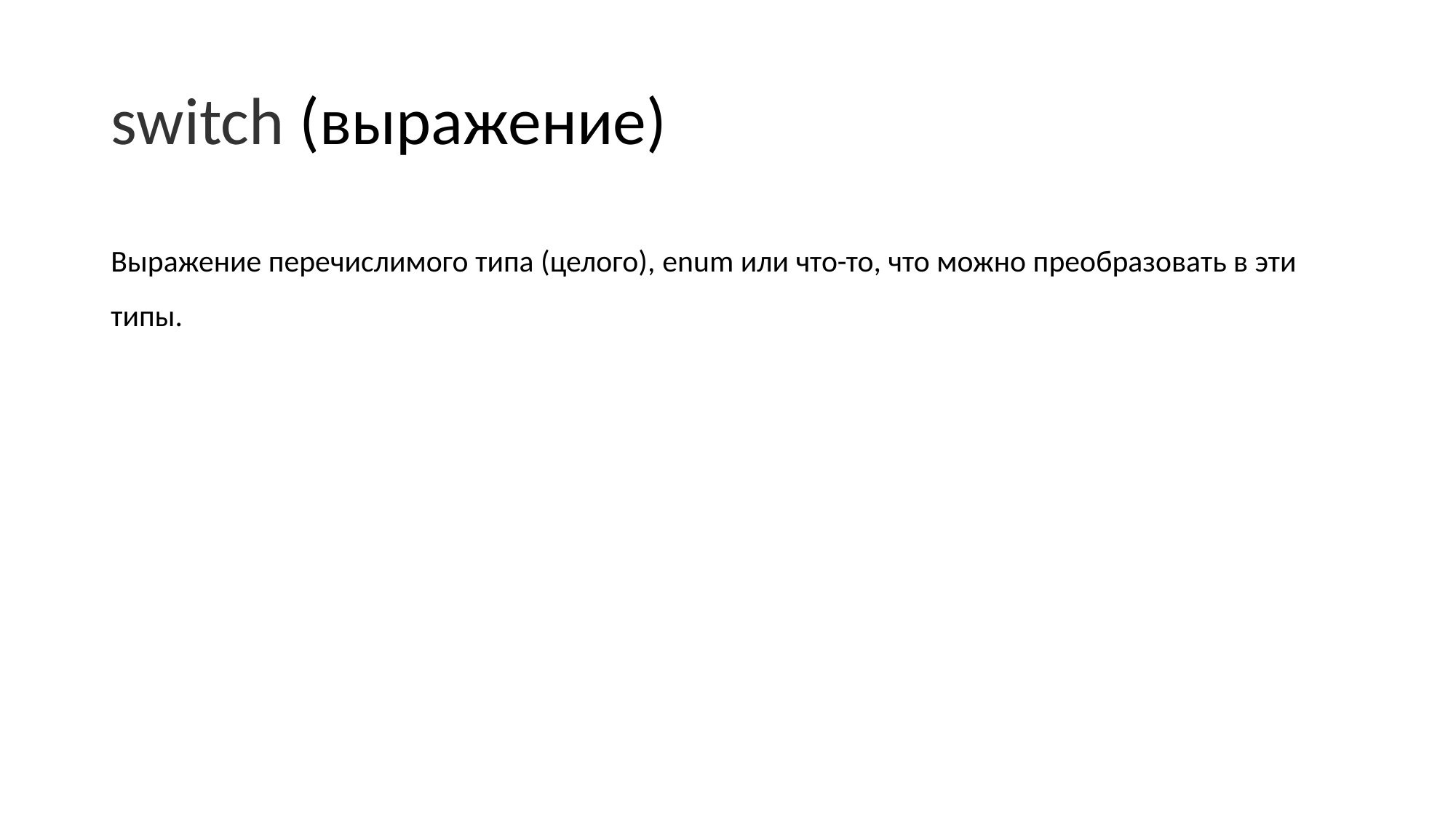

# switch (выражение)
Выражение перечислимого типа (целого), enum или что-то, что можно преобразовать в эти типы.